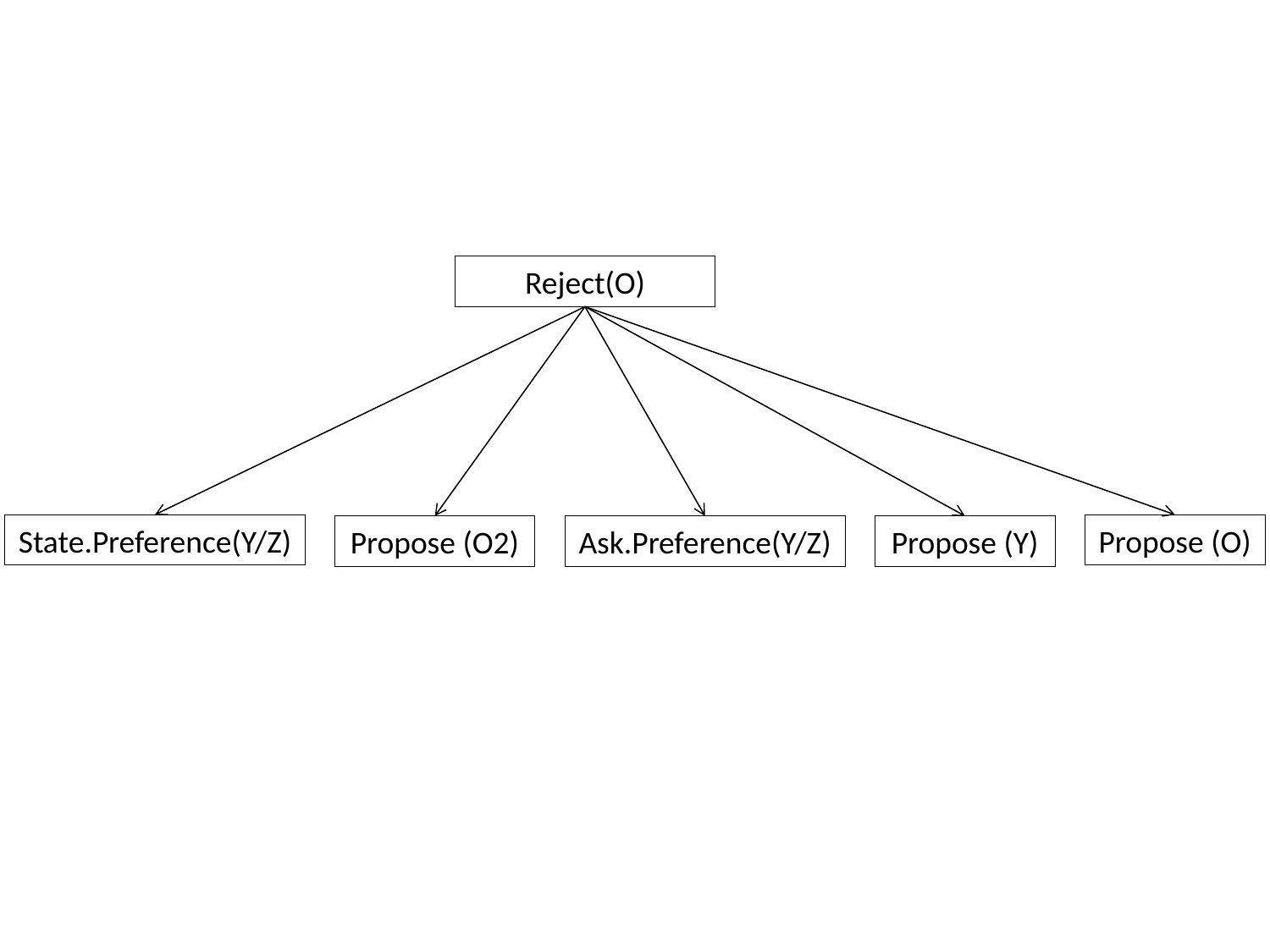

Reject(O)
State.Preference(Y/Z)
Propose (O)
Propose (O2)
Ask.Preference(Y/Z)
Propose (Y)